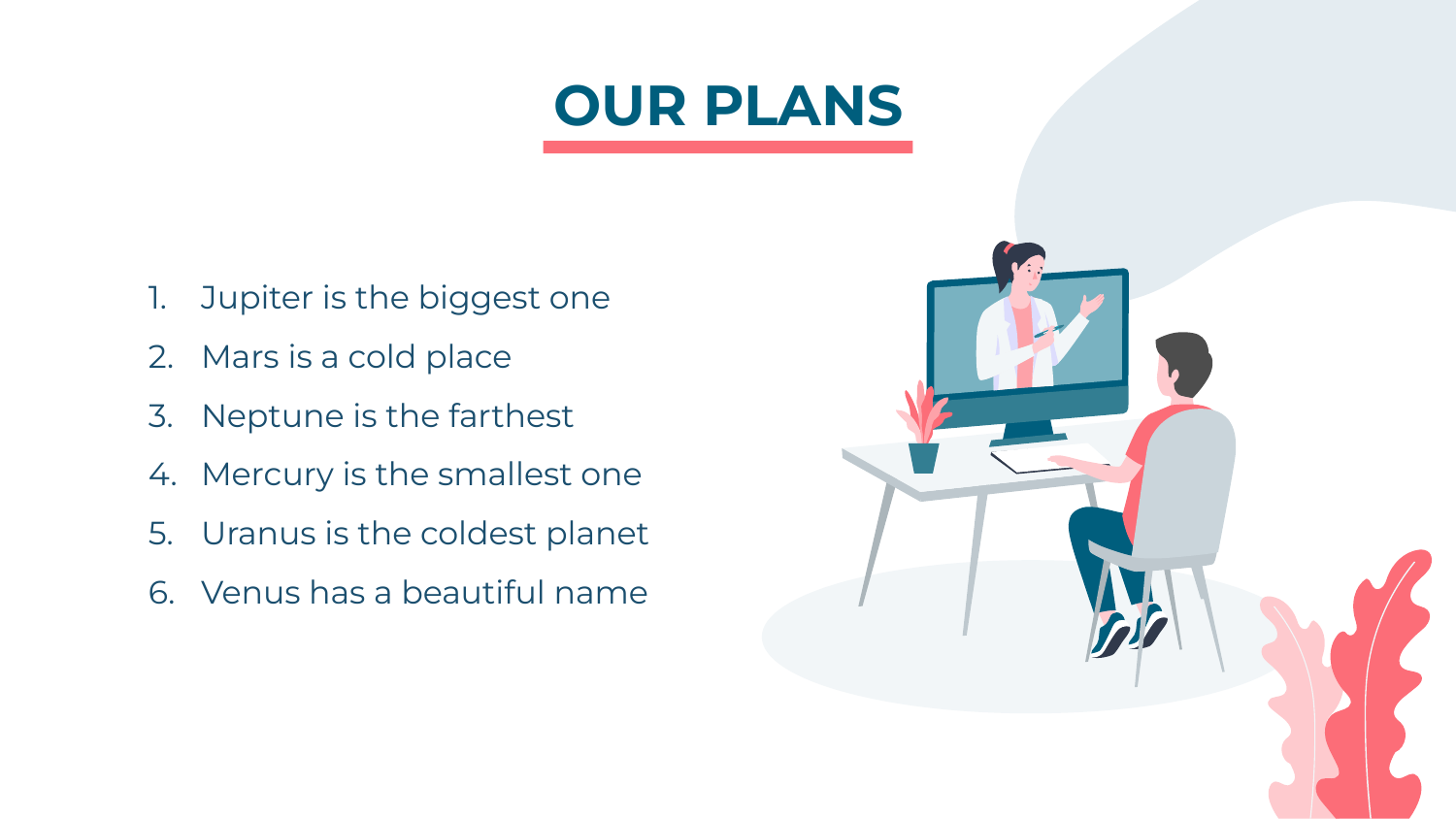

# OUR PLANS

Jupiter is the biggest one
Mars is a cold place
Neptune is the farthest
Mercury is the smallest one
Uranus is the coldest planet
Venus has a beautiful name